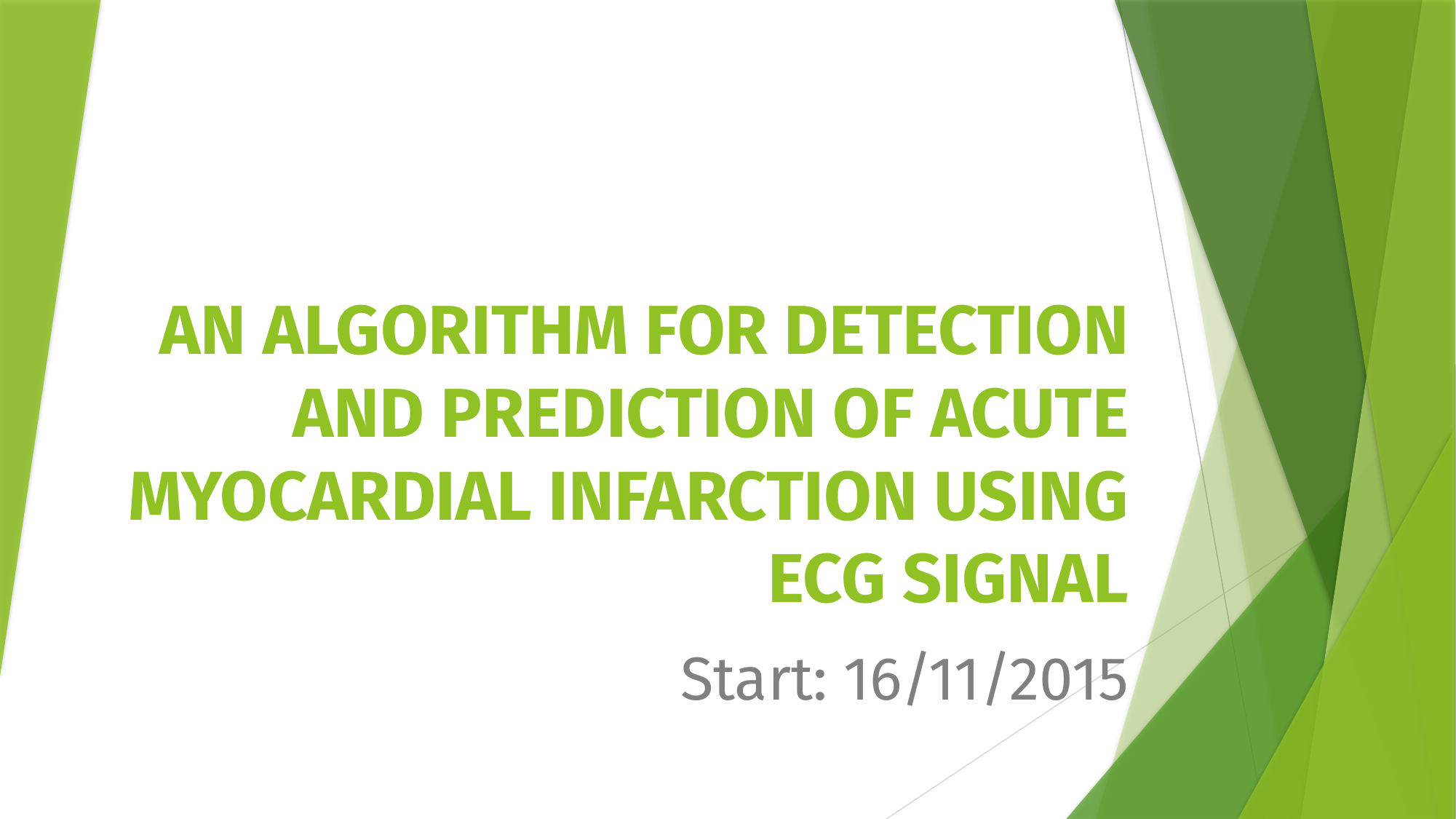

# AN ALGORITHM FOR DETECTION AND PREDICTION OF ACUTE MYOCARDIAL INFARCTION USING ECG SIGNAL
Start: 16/11/2015